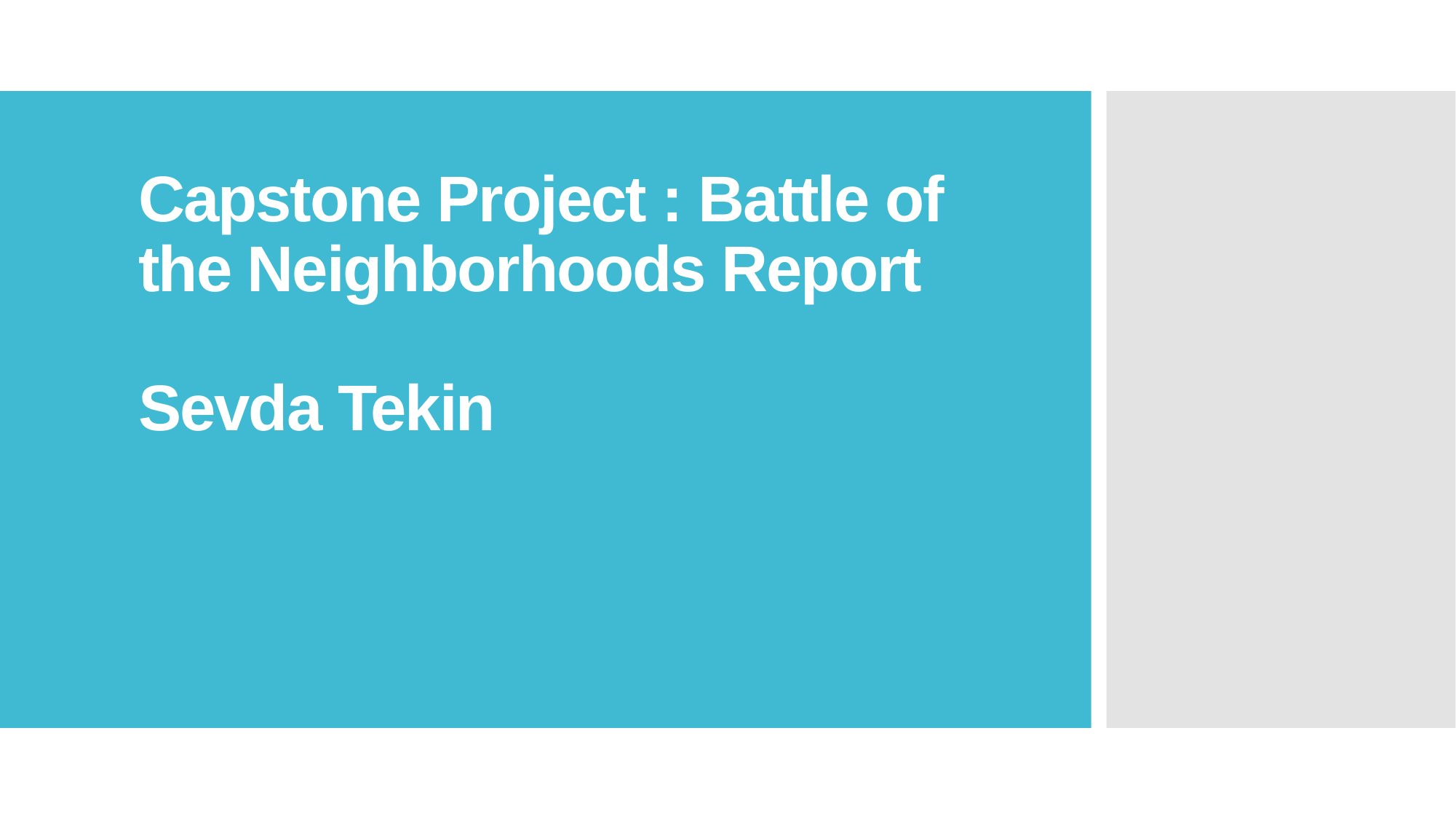

# Capstone Project : Battle of the Neighborhoods Report   Sevda Tekin